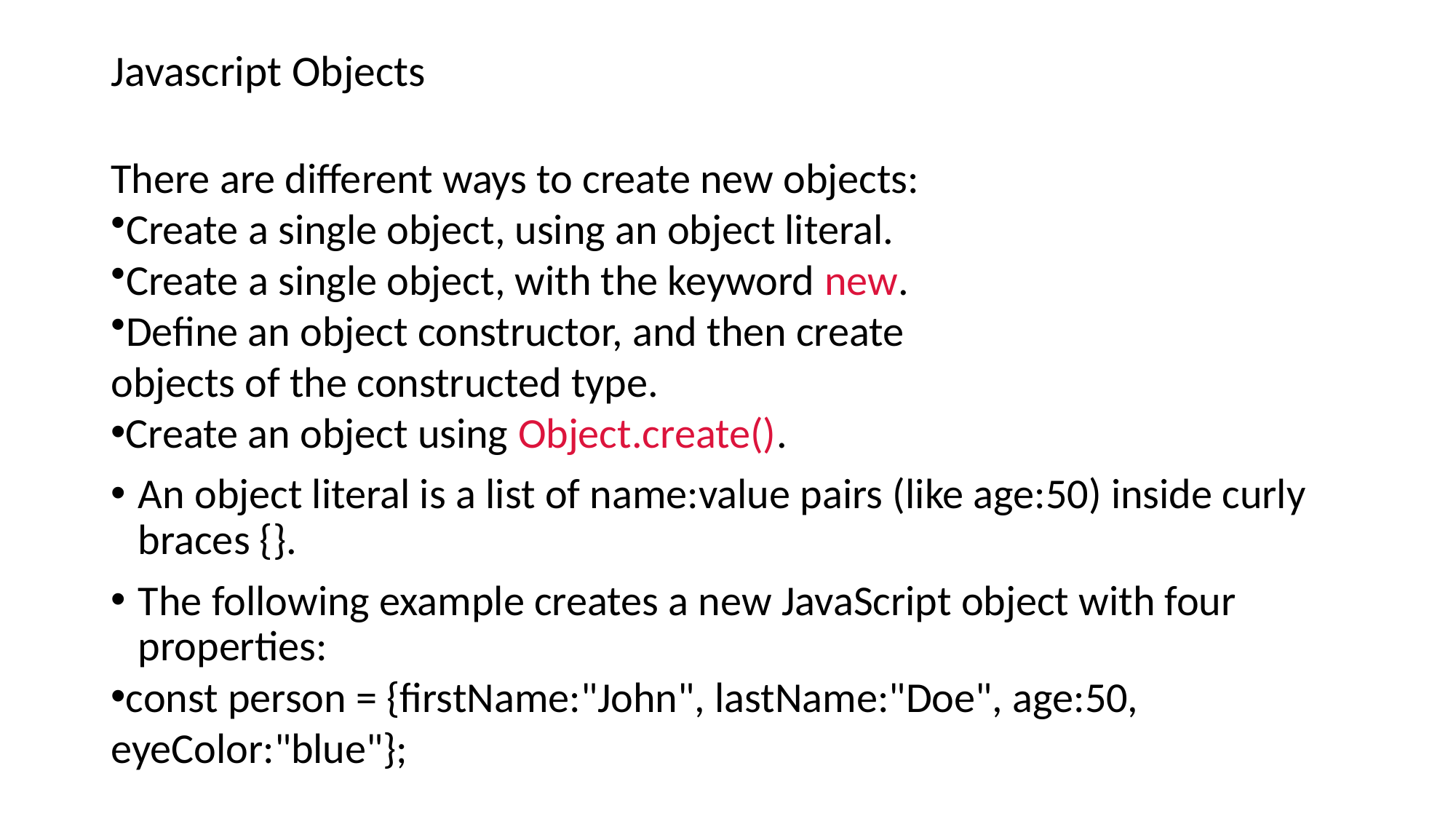

# Javascript Objects
There are different ways to create new objects:
Create a single object, using an object literal.
Create a single object, with the keyword new.
Define an object constructor, and then create
objects of the constructed type.
Create an object using Object.create().
An object literal is a list of name:value pairs (like age:50) inside curly braces {}.
The following example creates a new JavaScript object with four properties:
const person = {firstName:"John", lastName:"Doe", age:50, eyeColor:"blue"};